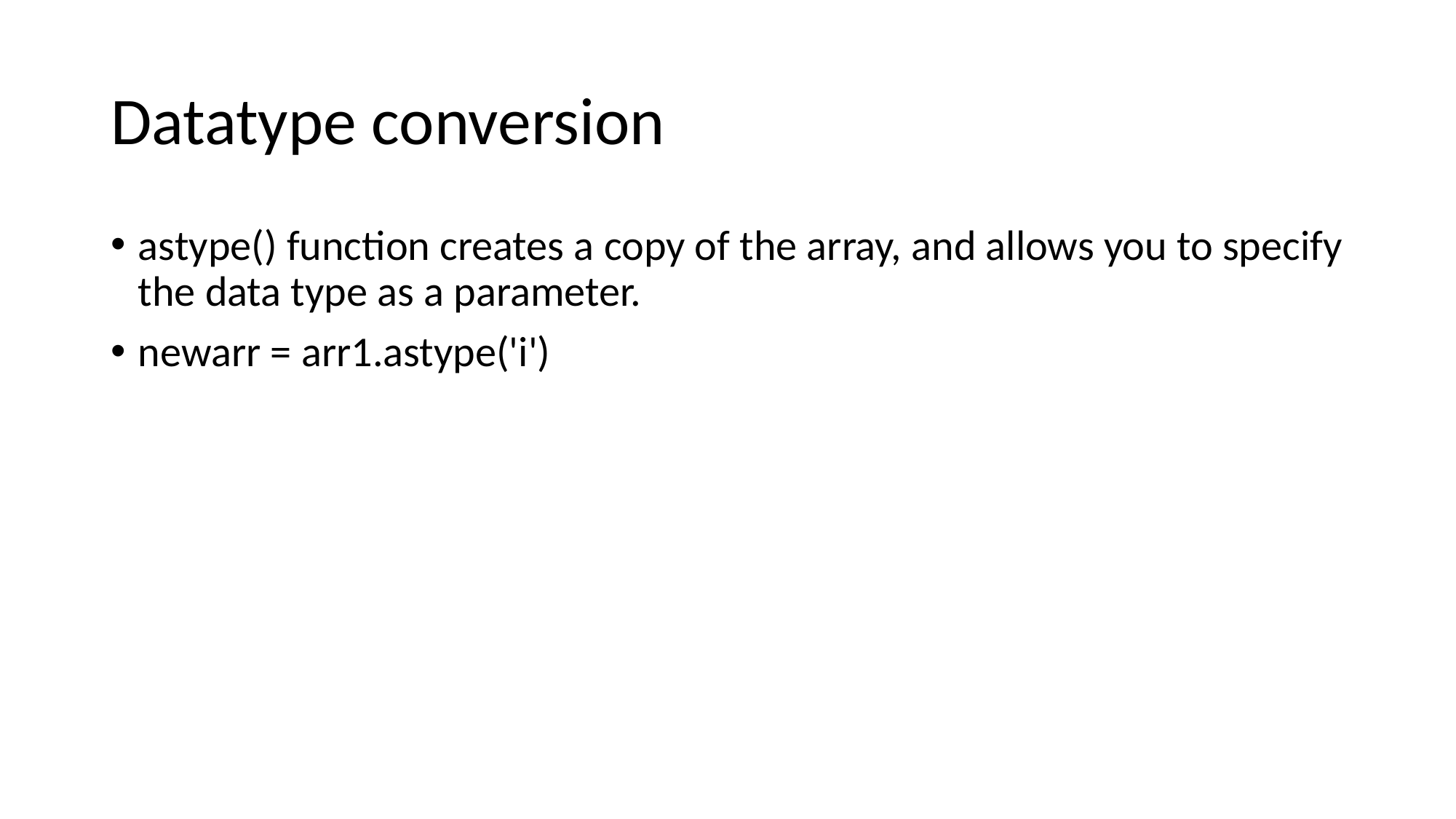

# Datatype conversion
astype() function creates a copy of the array, and allows you to specify the data type as a parameter.
newarr = arr1.astype('i')